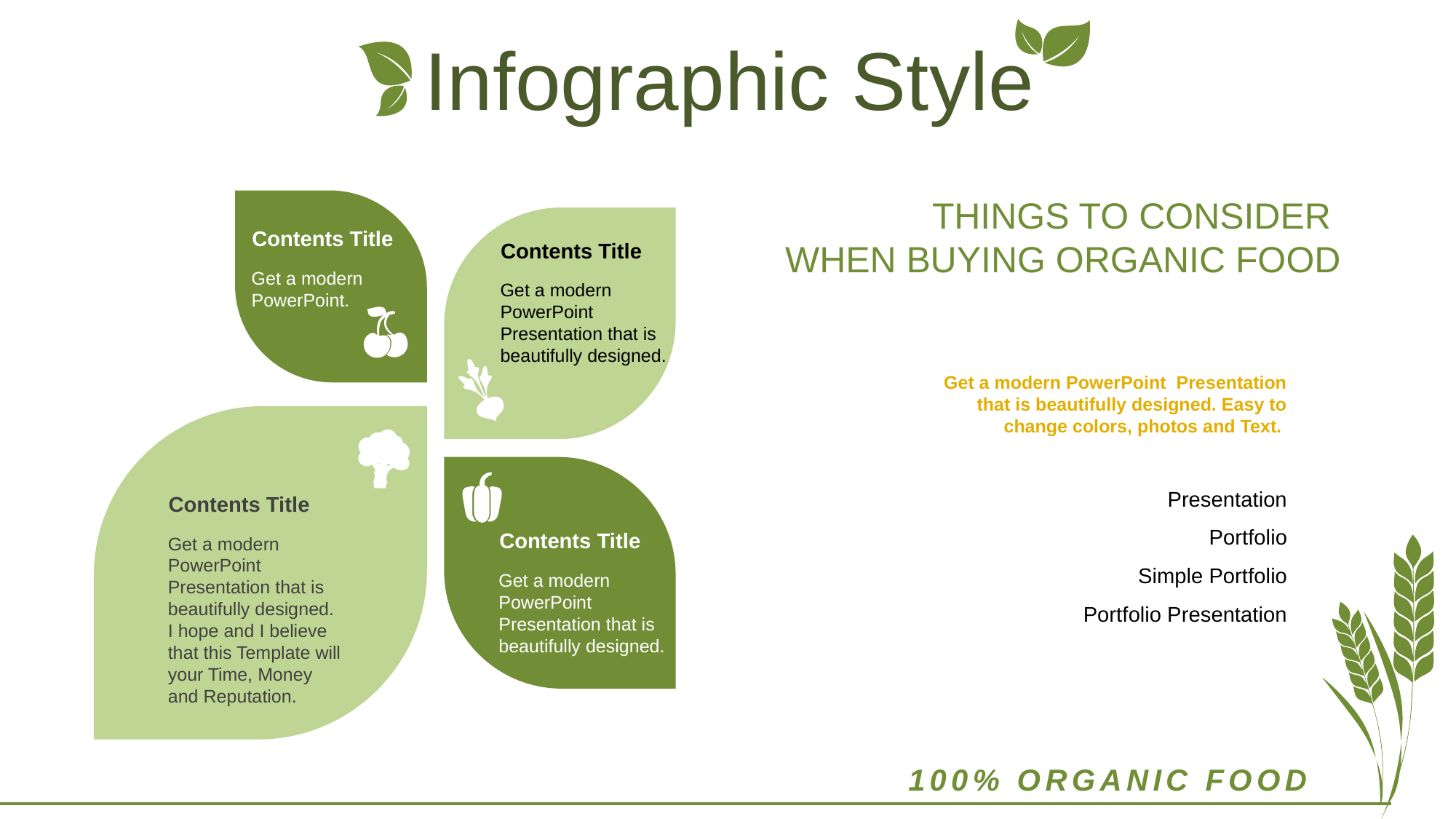

Infographic Style
THINGS TO CONSIDER
WHEN BUYING ORGANIC FOOD

Contents Title
Get a modern PowerPoint.
Contents Title
Get a modern PowerPoint  Presentation that is beautifully designed.

Get a modern PowerPoint  Presentation that is beautifully designed. Easy to change colors, photos and Text.

Presentation
Contents Title
Get a modern PowerPoint  Presentation that is beautifully designed. I hope and I believe that this Template will your Time, Money and Reputation.
Contents Title
Get a modern PowerPoint  Presentation that is beautifully designed.
Portfolio
Simple Portfolio
Portfolio Presentation
100% ORGANIC FOOD